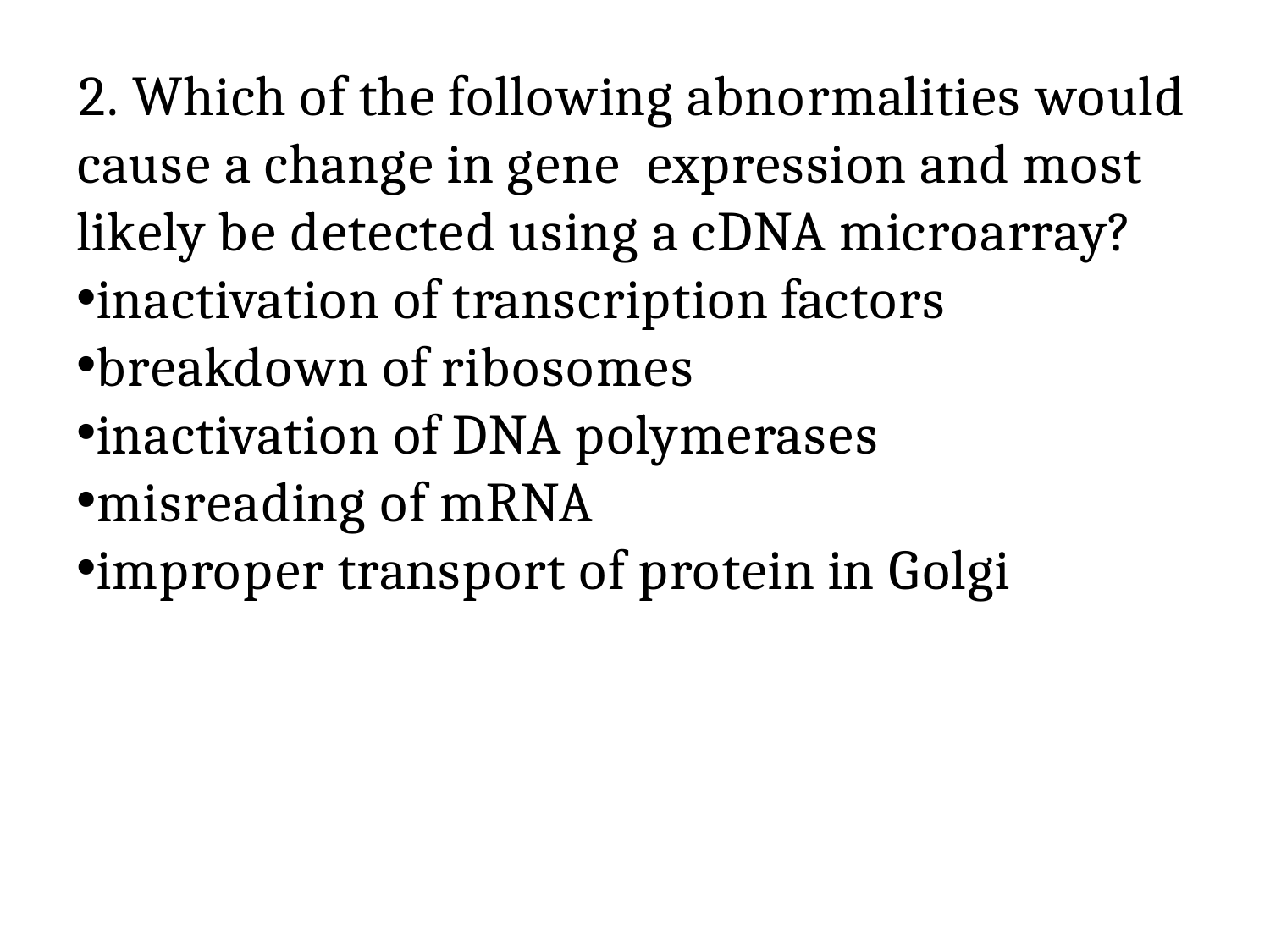

2. Which of the following abnormalities would cause a change in gene  expression and most likely be detected using a cDNA microarray?
inactivation of transcription factors
breakdown of ribosomes
inactivation of DNA polymerases
misreading of mRNA
improper transport of protein in Golgi